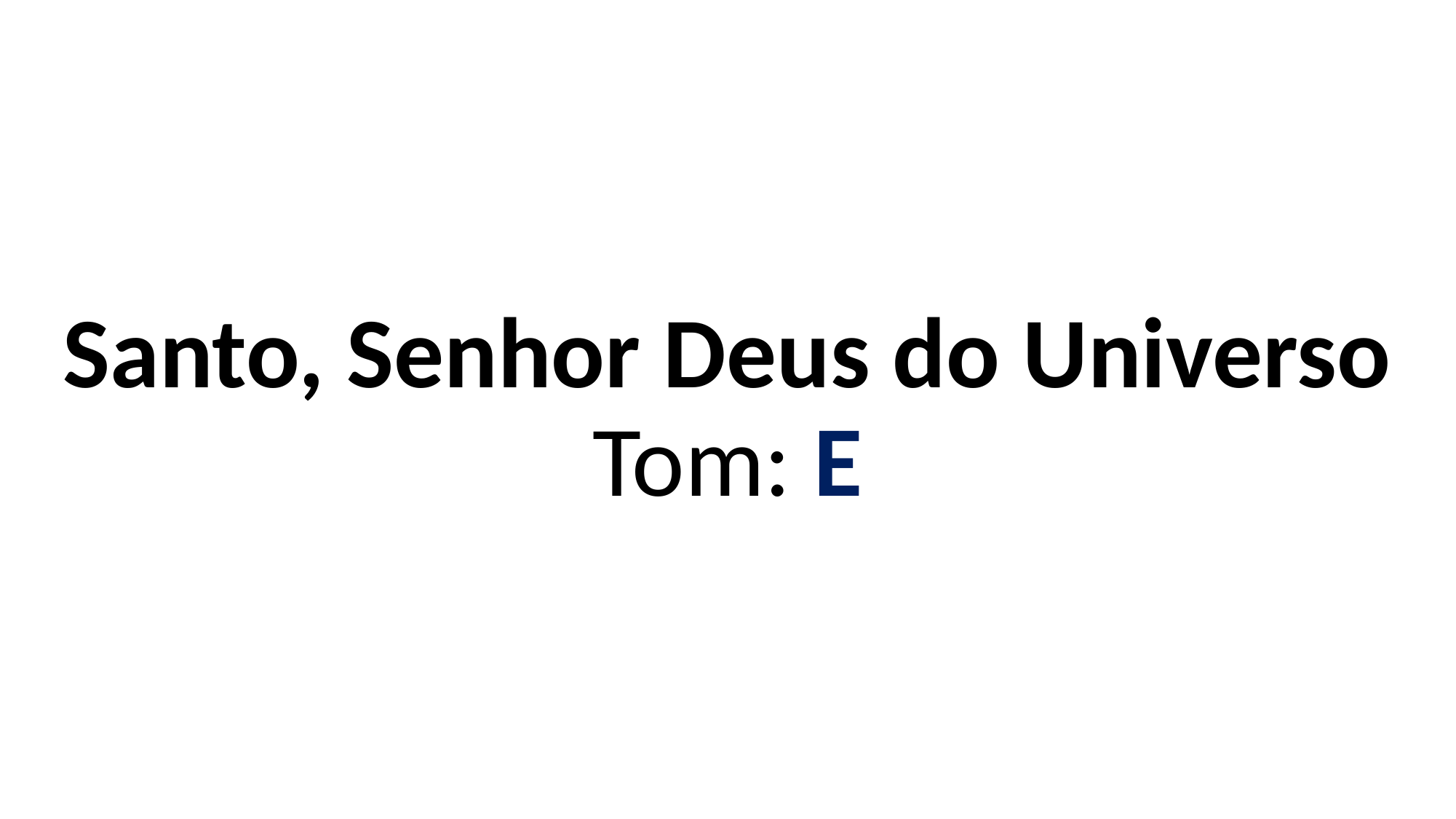

# Santo, Senhor Deus do Universo Tom: E